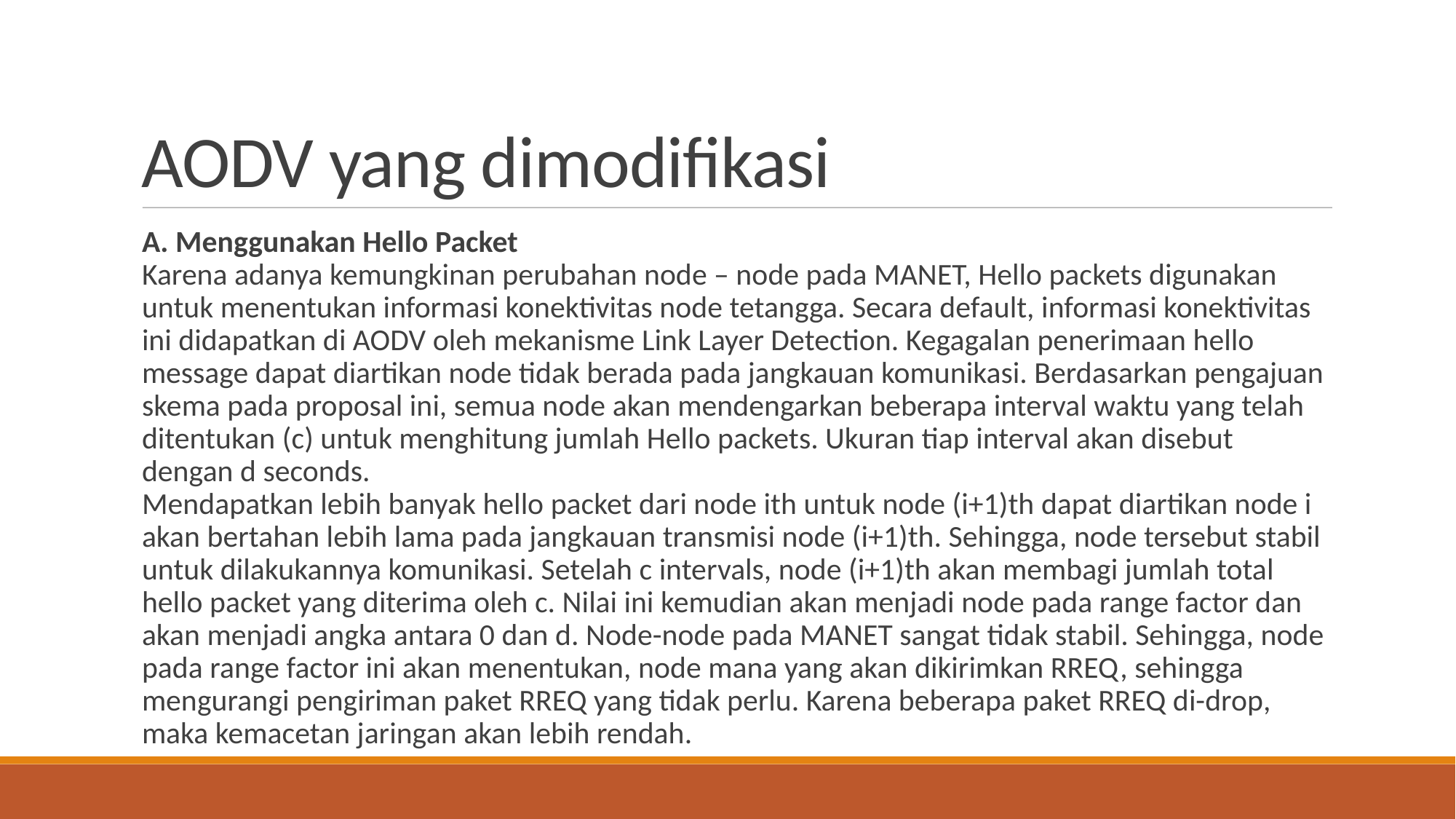

AODV yang dimodifikasi
A. Menggunakan Hello Packet
Karena adanya kemungkinan perubahan node – node pada MANET, Hello packets digunakan untuk menentukan informasi konektivitas node tetangga. Secara default, informasi konektivitas ini didapatkan di AODV oleh mekanisme Link Layer Detection. Kegagalan penerimaan hello message dapat diartikan node tidak berada pada jangkauan komunikasi. Berdasarkan pengajuan skema pada proposal ini, semua node akan mendengarkan beberapa interval waktu yang telah ditentukan (c) untuk menghitung jumlah Hello packets. Ukuran tiap interval akan disebut dengan d seconds.
Mendapatkan lebih banyak hello packet dari node ith untuk node (i+1)th dapat diartikan node i akan bertahan lebih lama pada jangkauan transmisi node (i+1)th. Sehingga, node tersebut stabil untuk dilakukannya komunikasi. Setelah c intervals, node (i+1)th akan membagi jumlah total hello packet yang diterima oleh c. Nilai ini kemudian akan menjadi node pada range factor dan akan menjadi angka antara 0 dan d. Node-node pada MANET sangat tidak stabil. Sehingga, node pada range factor ini akan menentukan, node mana yang akan dikirimkan RREQ, sehingga mengurangi pengiriman paket RREQ yang tidak perlu. Karena beberapa paket RREQ di-drop, maka kemacetan jaringan akan lebih rendah.